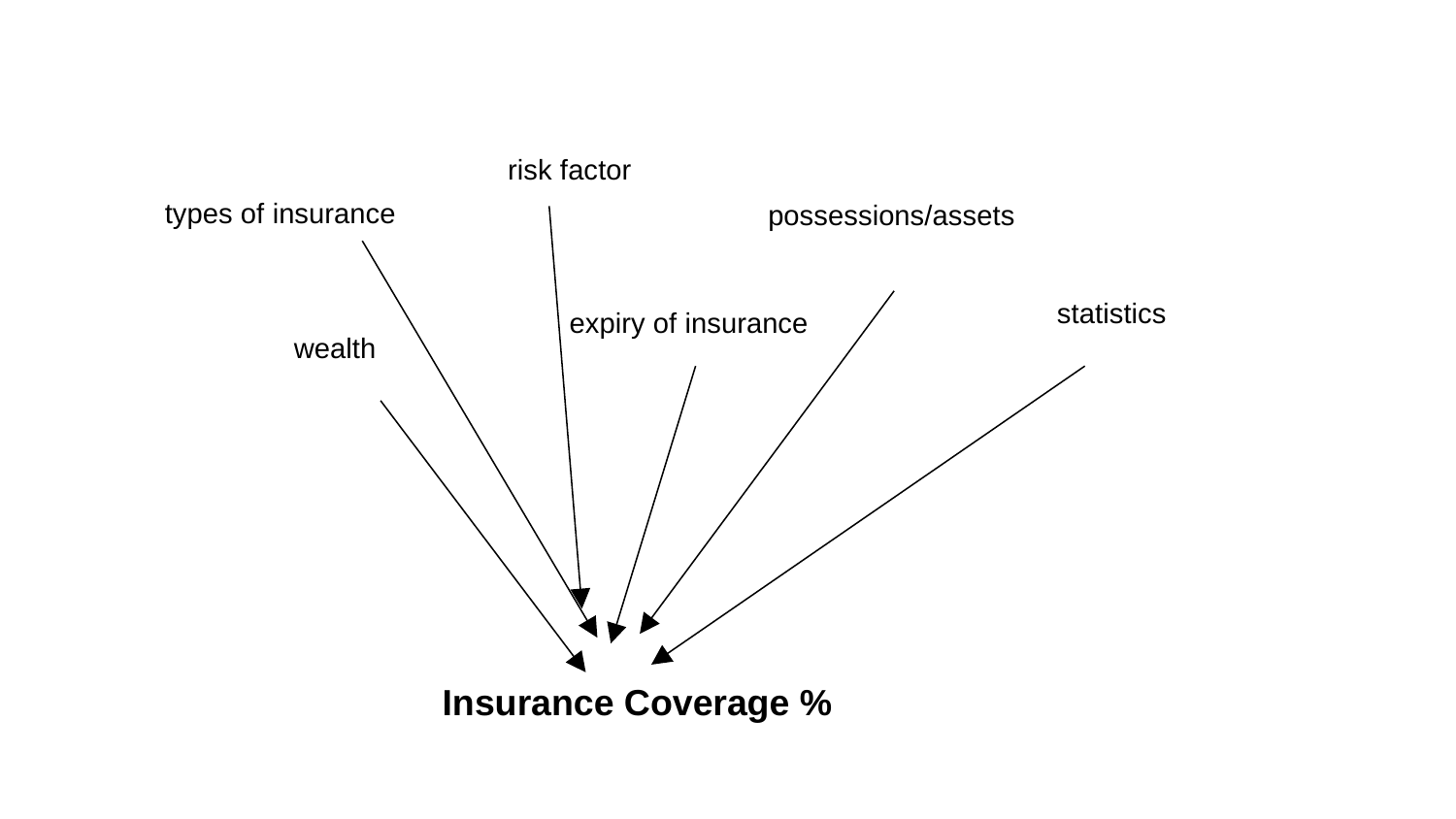

risk factor
types of insurance
possessions/assets
statistics
expiry of insurance
wealth
Insurance Coverage %